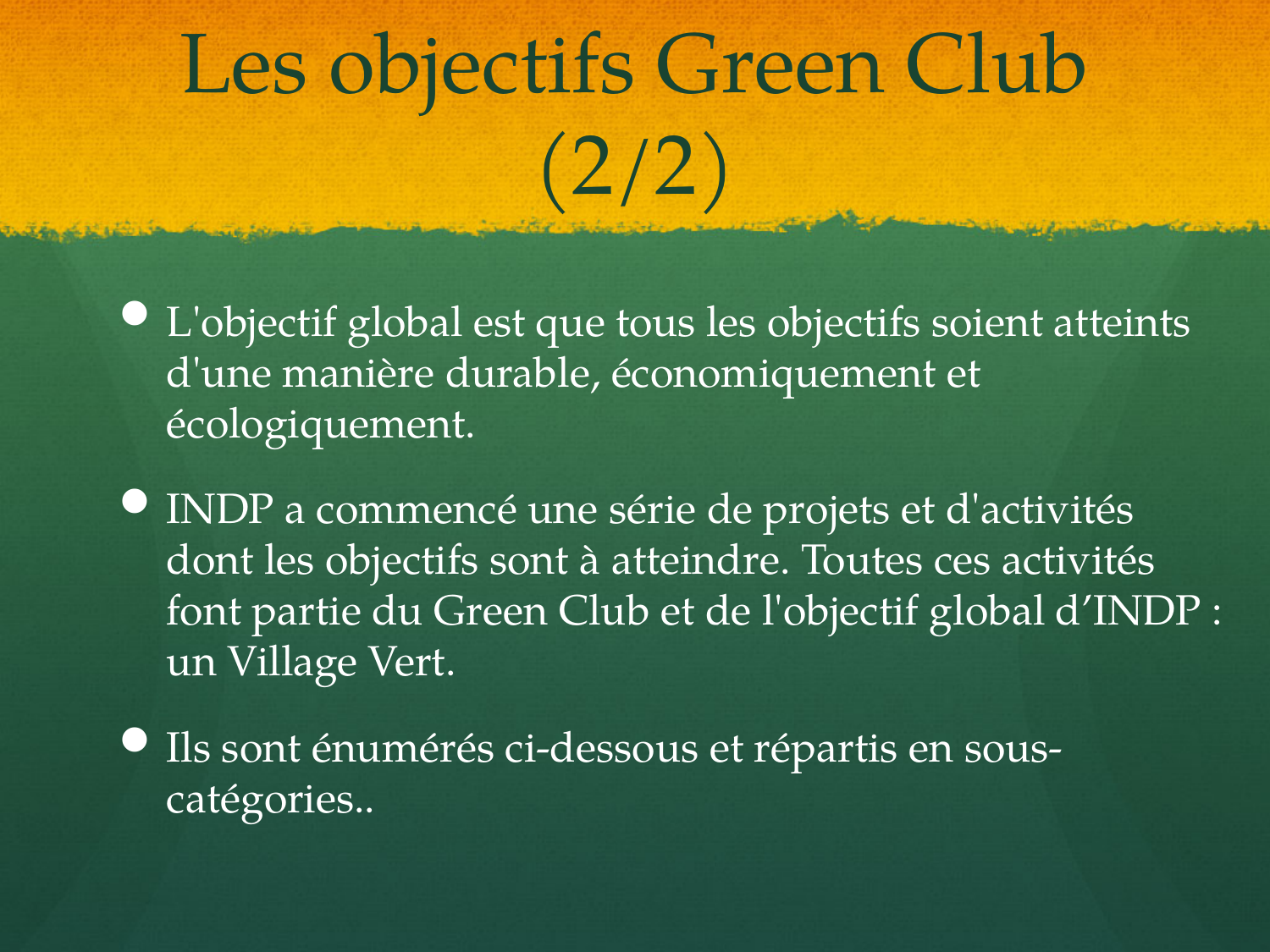

# Les objectifs Green Club (2/2)
L'objectif global est que tous les objectifs soient atteints d'une manière durable, économiquement et écologiquement.
INDP a commencé une série de projets et d'activités dont les objectifs sont à atteindre. Toutes ces activités font partie du Green Club et de l'objectif global d’INDP : un Village Vert.
Ils sont énumérés ci-dessous et répartis en sous-catégories..